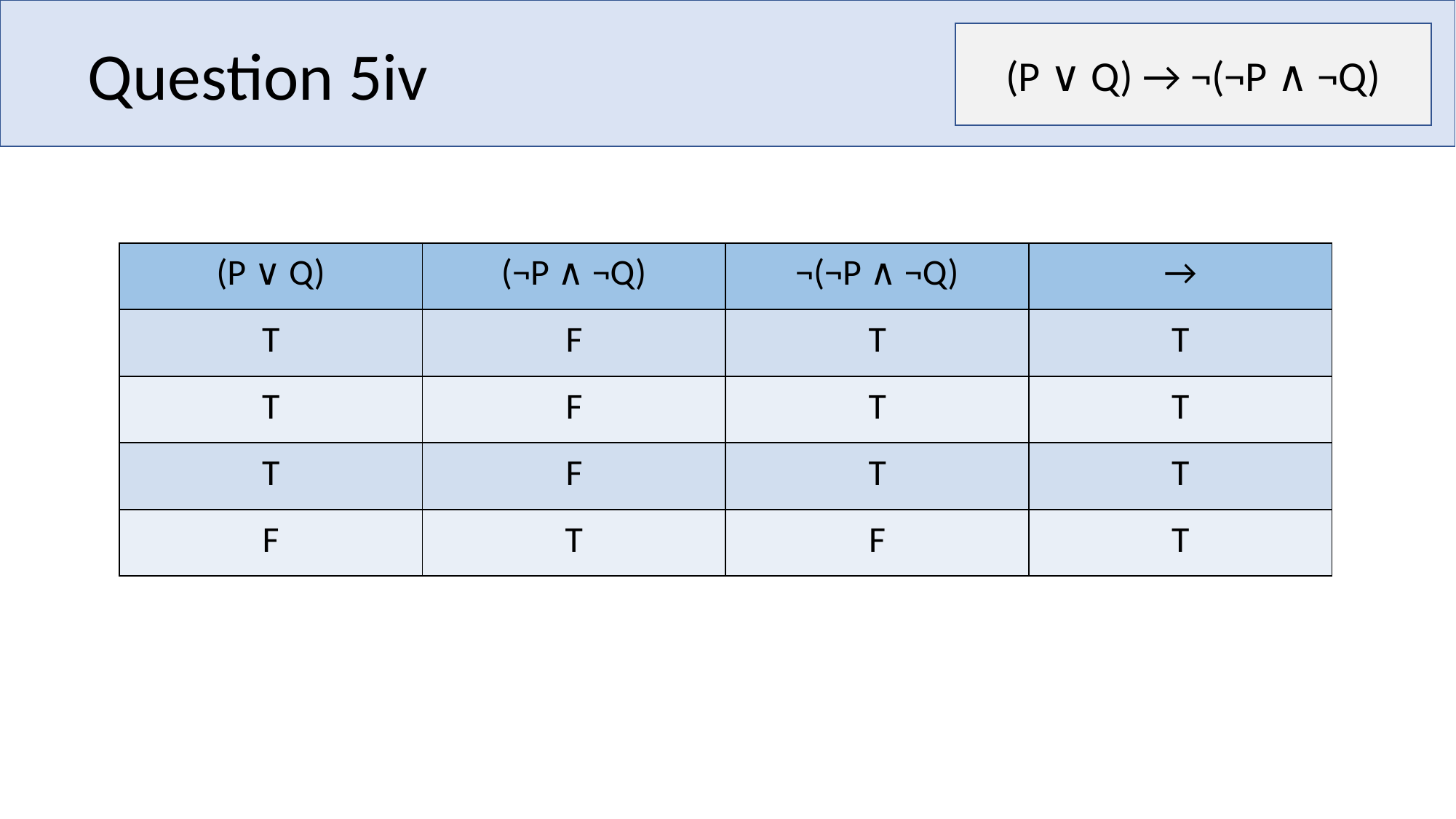

# Question 5iv

(P ∨ Q) → ¬(¬P ∧ ¬Q)
| (P ∨ Q) | (¬P ∧ ¬Q) | ¬(¬P ∧ ¬Q) | → |
| --- | --- | --- | --- |
| T | F | T | T |
| T | F | T | T |
| T | F | T | T |
| F | T | F | T |